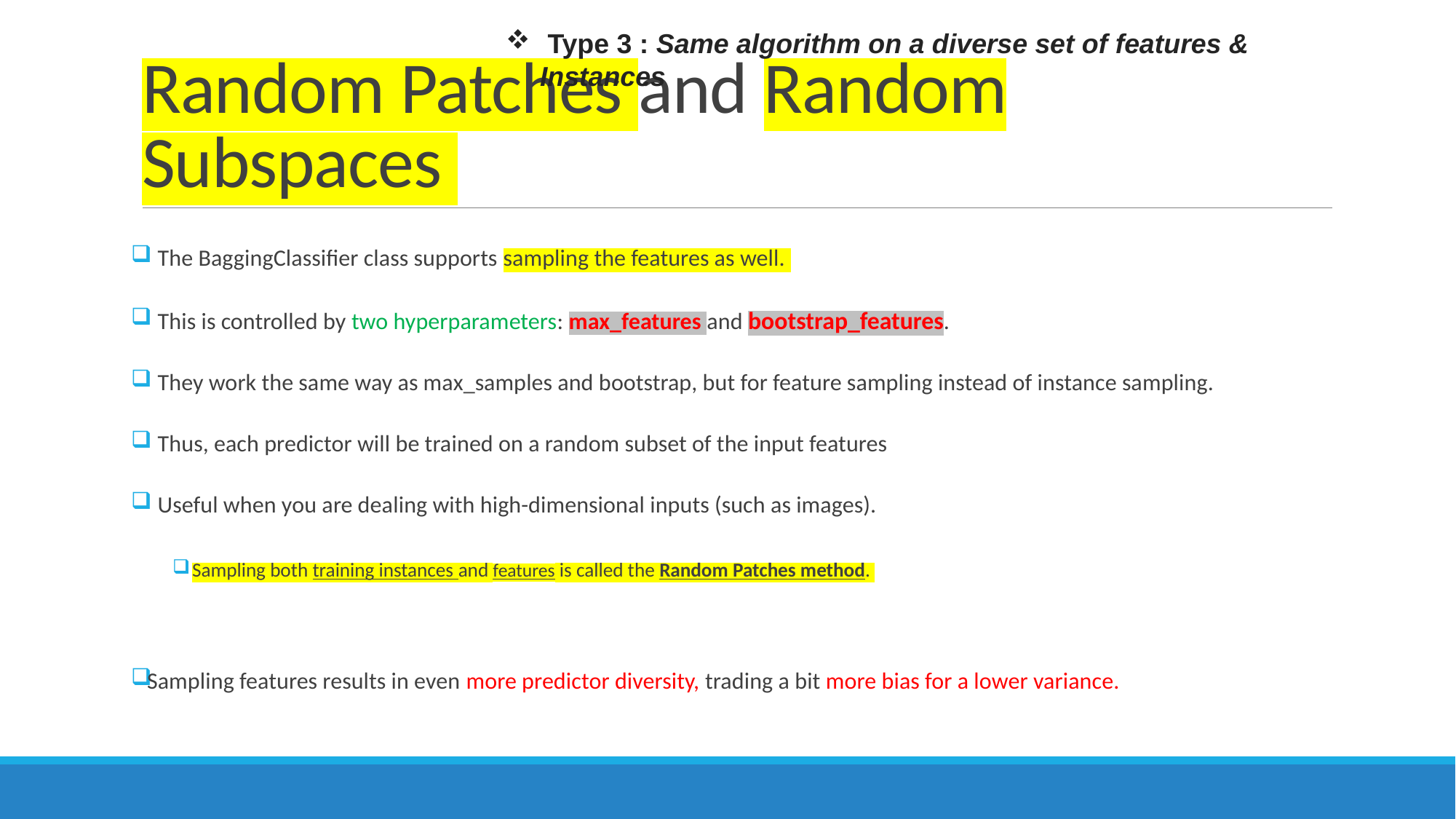

Type 3 : Same algorithm on a diverse set of features & Instances

# Random Patches and Random Subspaces
  The BaggingClassifier class supports sampling the features as well.
  This is controlled by two hyperparameters: max_features and bootstrap_features.
  They work the same way as max_samples and bootstrap, but for feature sampling instead of instance sampling.
  Thus, each predictor will be trained on a random subset of the input features
  Useful when you are dealing with high-dimensional inputs (such as images).

Sampling both training instances and features is called the Random Patches method.

Sampling features results in even more predictor diversity, trading a bit more bias for a lower variance.